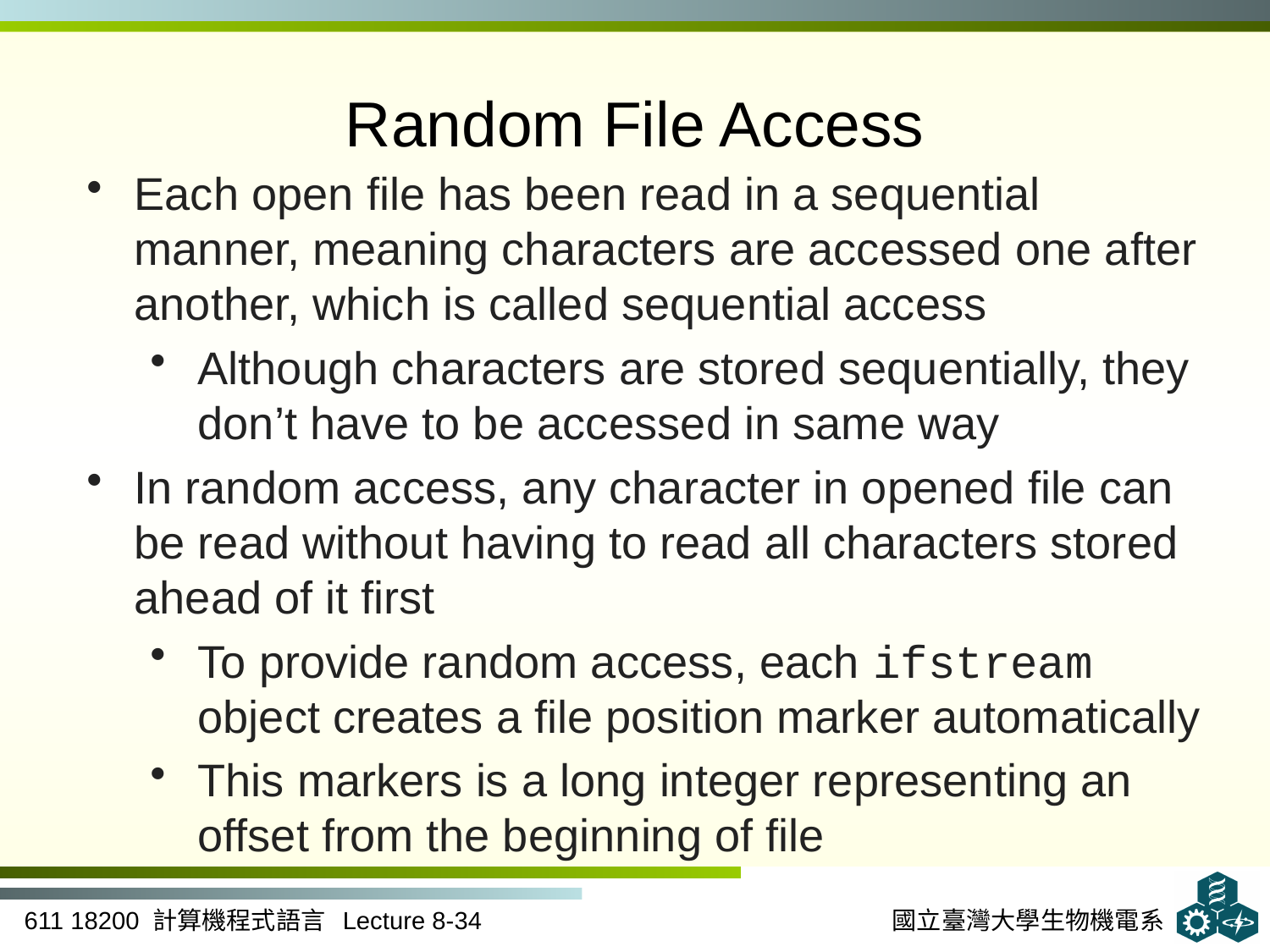

# Random File Access
Each open file has been read in a sequential manner, meaning characters are accessed one after another, which is called sequential access
Although characters are stored sequentially, they don’t have to be accessed in same way
In random access, any character in opened file can be read without having to read all characters stored ahead of it first
To provide random access, each ifstream object creates a file position marker automatically
This markers is a long integer representing an offset from the beginning of file